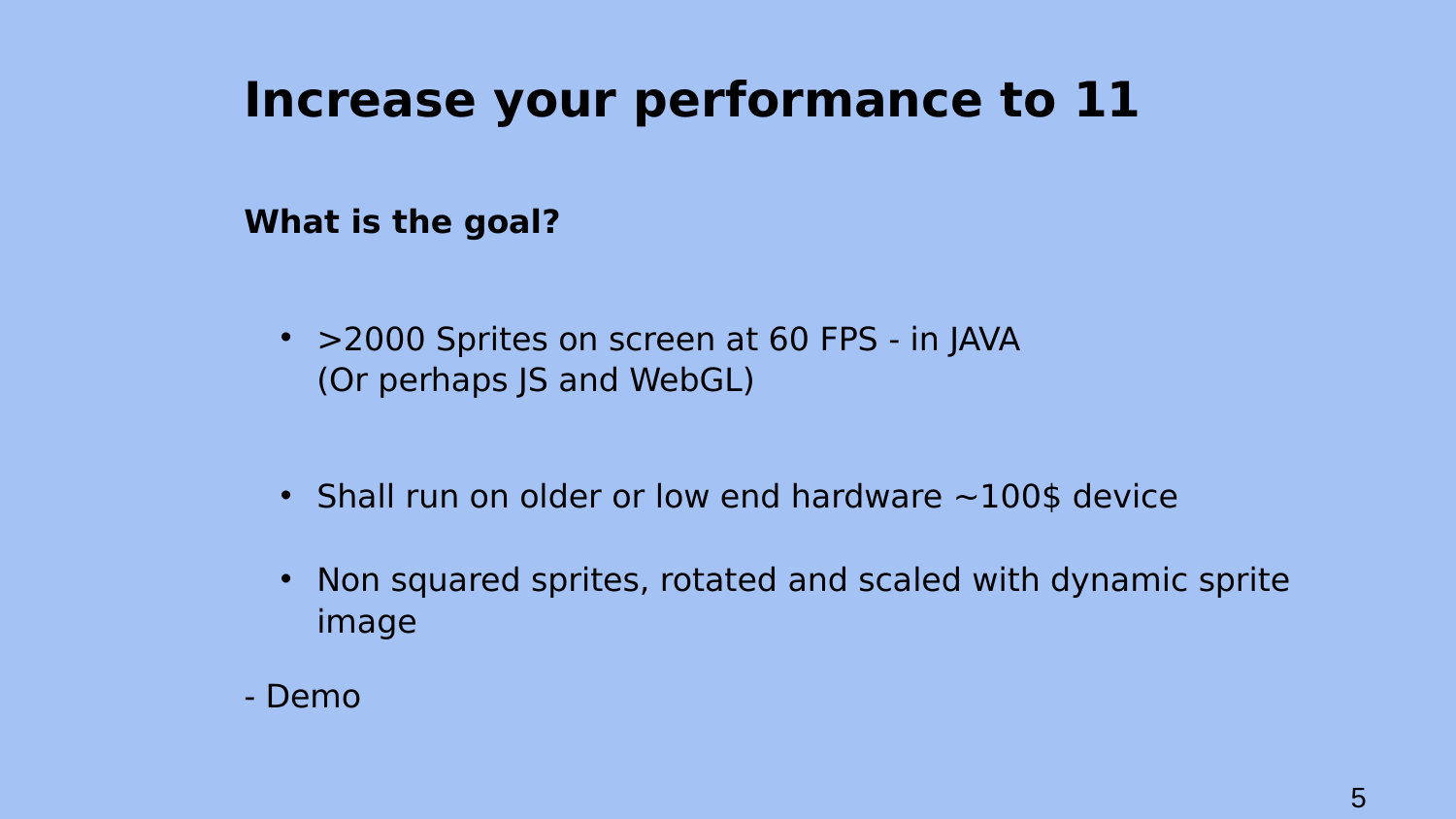

# Increase your performance to 11
What is the goal?

>2000 Sprites on screen at 60 FPS - in JAVA
(Or perhaps JS and WebGL)
Shall run on older or low end hardware ~100$ device
Non squared sprites, rotated and scaled with dynamic sprite image
- Demo

5